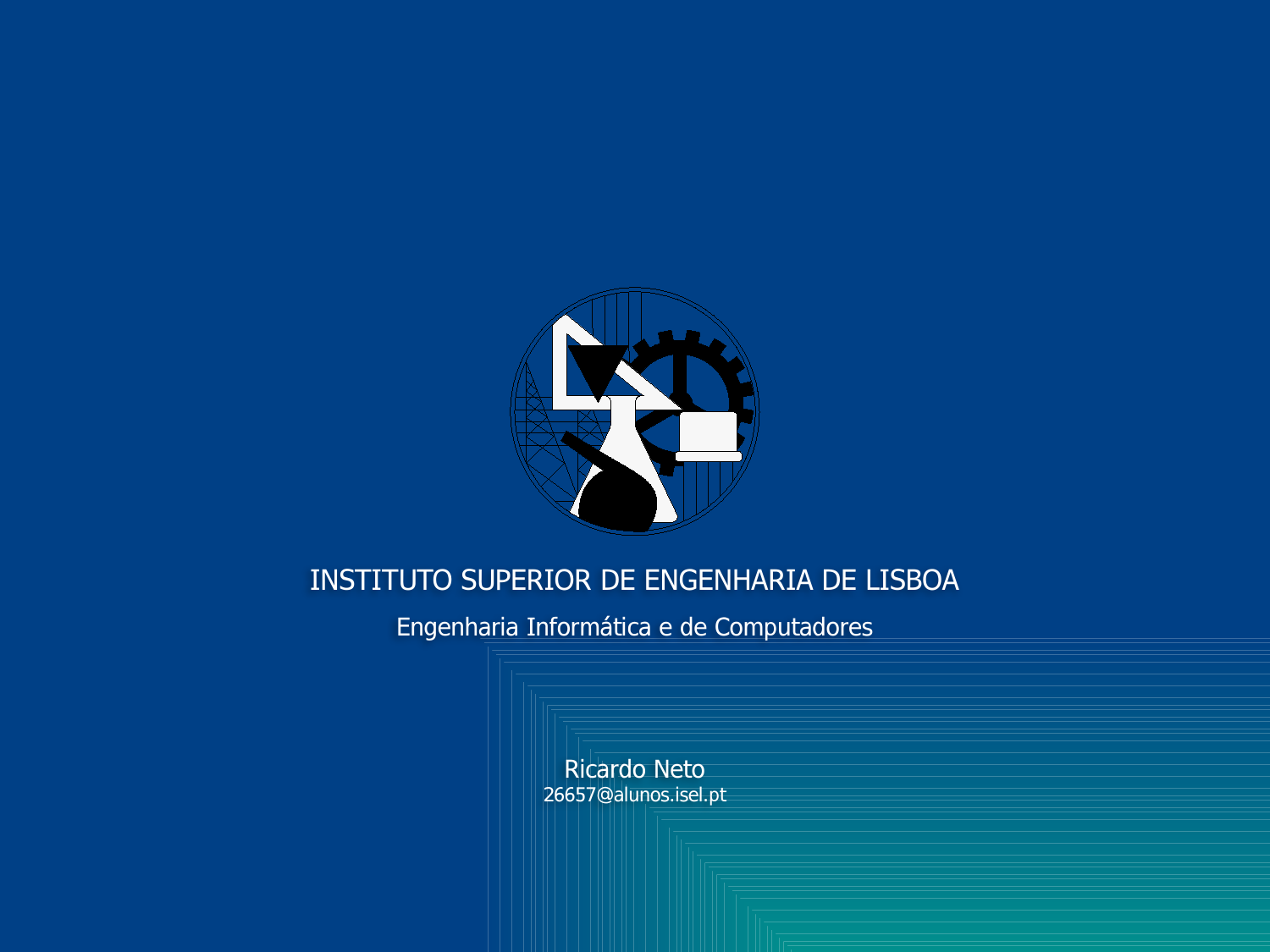

INSTITUTO SUPERIOR DE ENGENHARIA DE LISBOA
Engenharia Informática e de Computadores
Ricardo Neto
26657@alunos.isel.pt